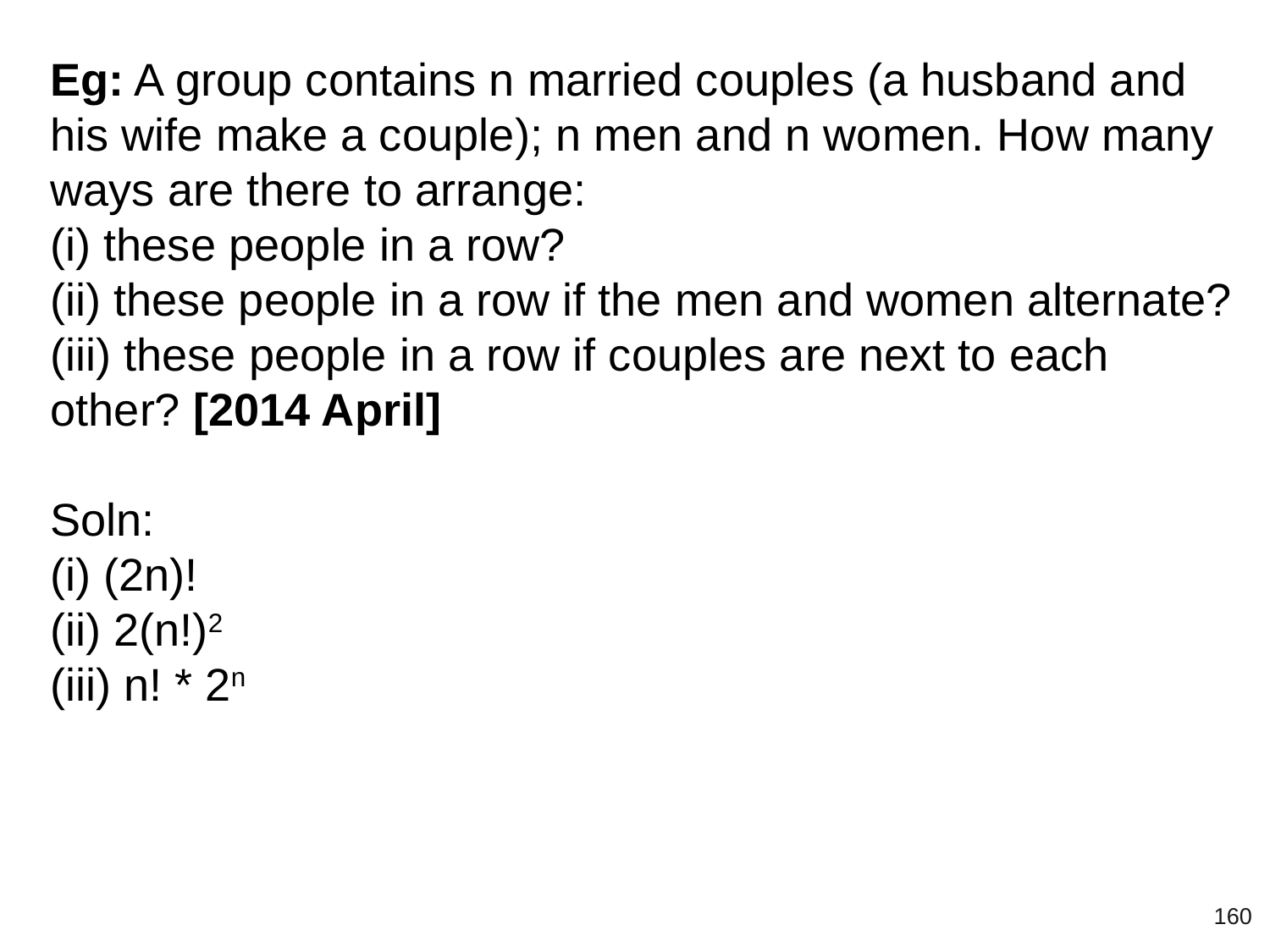

Eg: A group contains n married couples (a husband and his wife make a couple); n men and n women. How many ways are there to arrange:
(i) these people in a row?
(ii) these people in a row if the men and women alternate?
(iii) these people in a row if couples are next to each other? [2014 April]

Soln:
(i) (2n)!
(ii) 2(n!)2
(iii) n! * 2n
160